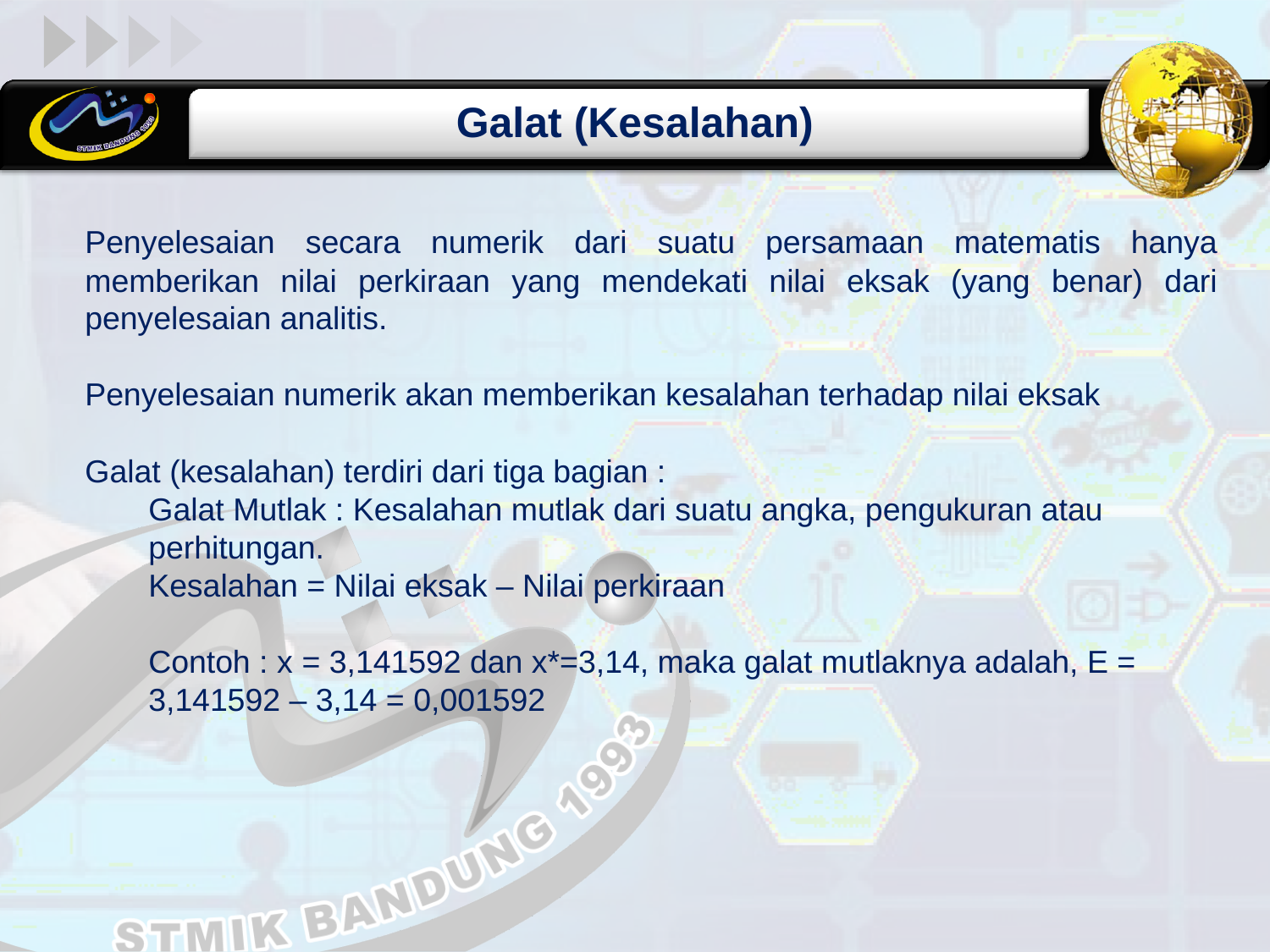

Galat (Kesalahan)
Penyelesaian secara numerik dari suatu persamaan matematis hanya memberikan nilai perkiraan yang mendekati nilai eksak (yang benar) dari penyelesaian analitis.

Penyelesaian numerik akan memberikan kesalahan terhadap nilai eksak

Galat (kesalahan) terdiri dari tiga bagian :
Galat Mutlak : Kesalahan mutlak dari suatu angka, pengukuran atau perhitungan.
Kesalahan = Nilai eksak – Nilai perkiraan

Contoh : x = 3,141592 dan x*=3,14, maka galat mutlaknya adalah, E = 3,141592 – 3,14 = 0,001592